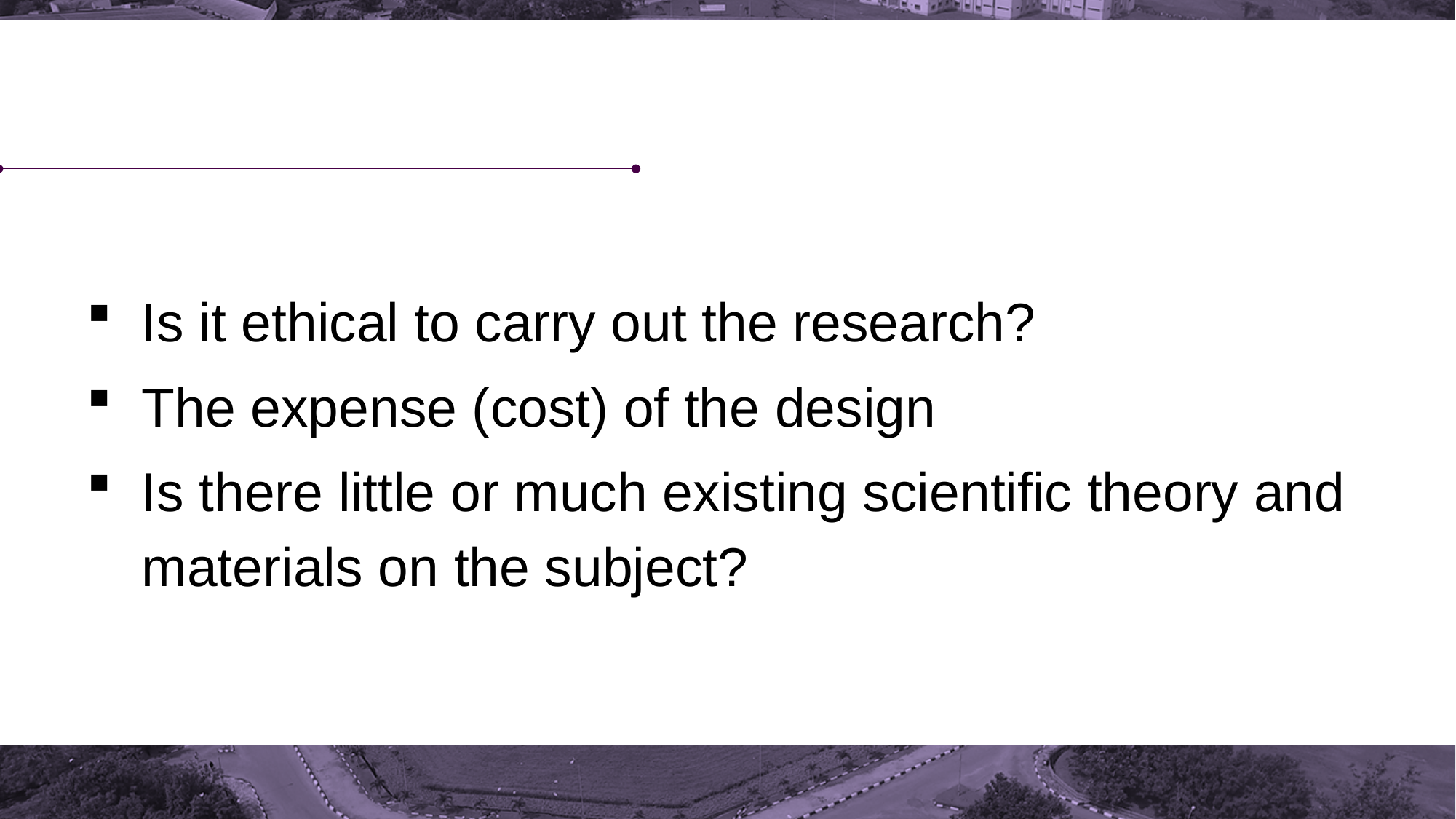

Is it ethical to carry out the research?
The expense (cost) of the design
Is there little or much existing scientific theory and materials on the subject?